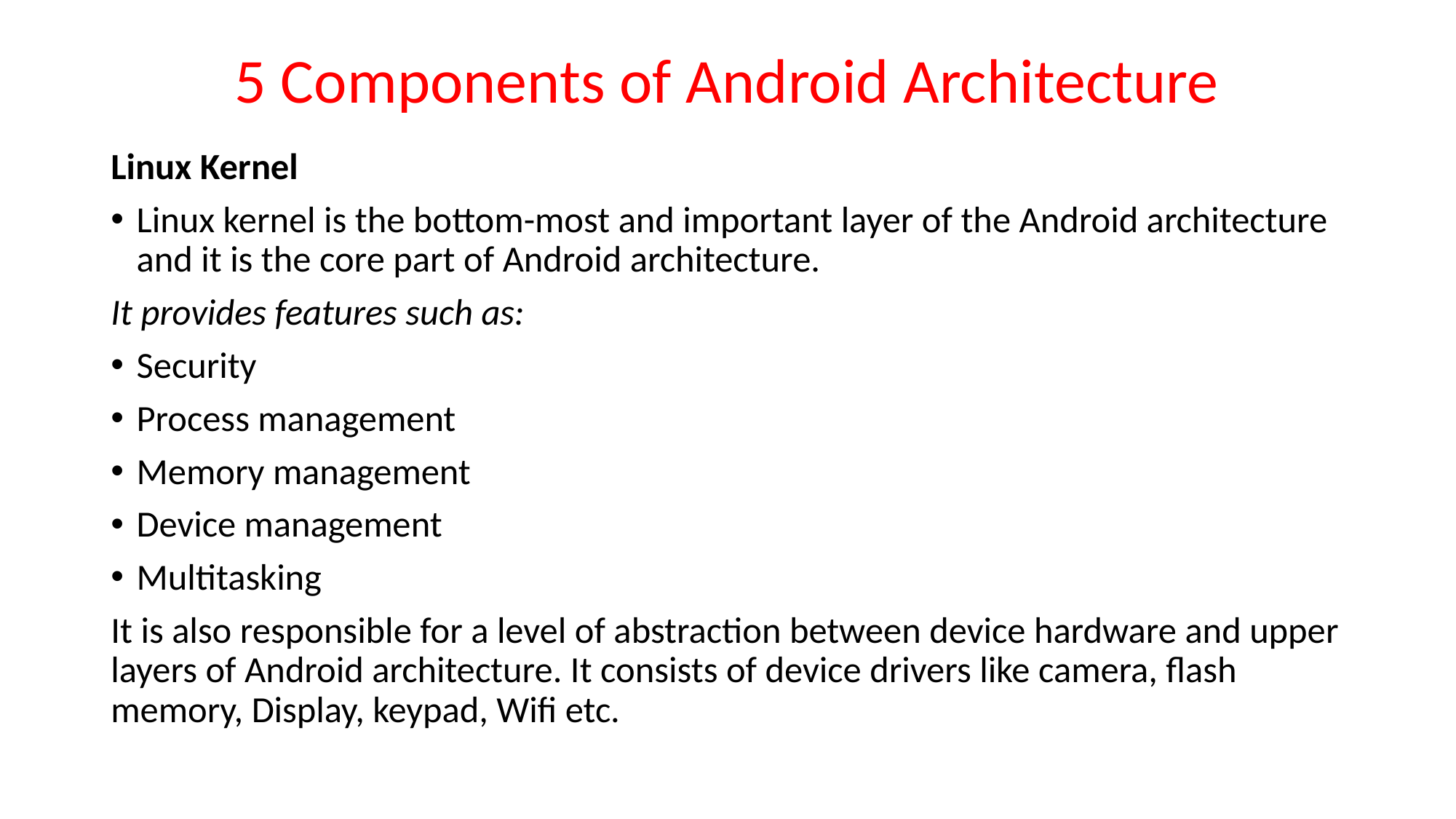

# 5 Components of Android Architecture
Linux Kernel
Linux kernel is the bottom-most and important layer of the Android architecture and it is the core part of Android architecture.
It provides features such as:
Security
Process management
Memory management
Device management
Multitasking
It is also responsible for a level of abstraction between device hardware and upper layers of Android architecture. It consists of device drivers like camera, flash memory, Display, keypad, Wifi etc.